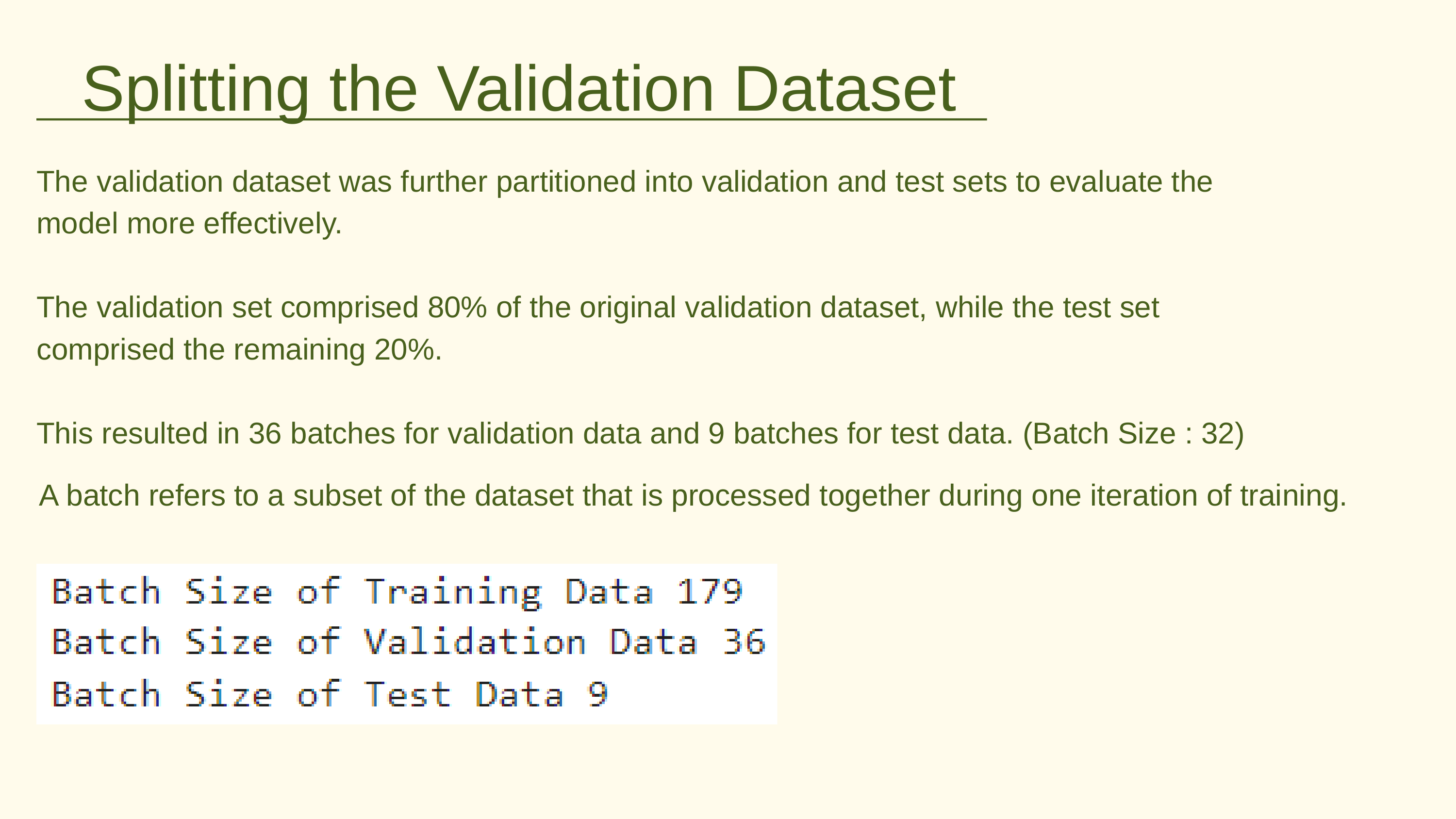

Splitting the Validation Dataset

The validation dataset was further partitioned into validation and test sets to evaluate the model more effectively.

The validation set comprised 80% of the original validation dataset, while the test set comprised the remaining 20%.

This resulted in 36 batches for validation data and 9 batches for test data. (Batch Size : 32)
A batch refers to a subset of the dataset that is processed together during one iteration of training.